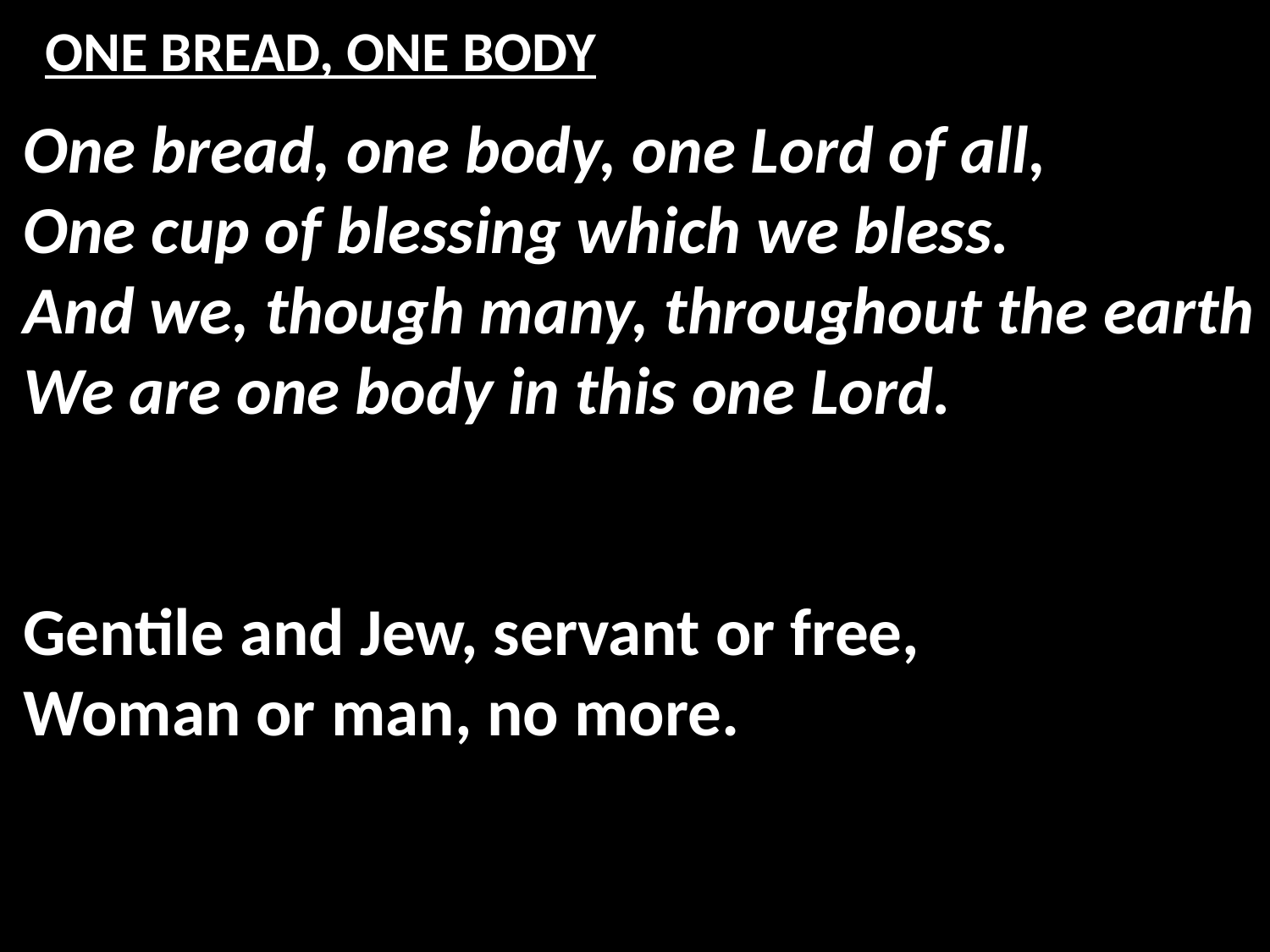

# ONE BREAD, ONE BODY
One bread, one body, one Lord of all,
One cup of blessing which we bless.
And we, though many, throughout the earth
We are one body in this one Lord.

Gentile and Jew, servant or free,
Woman or man, no more.